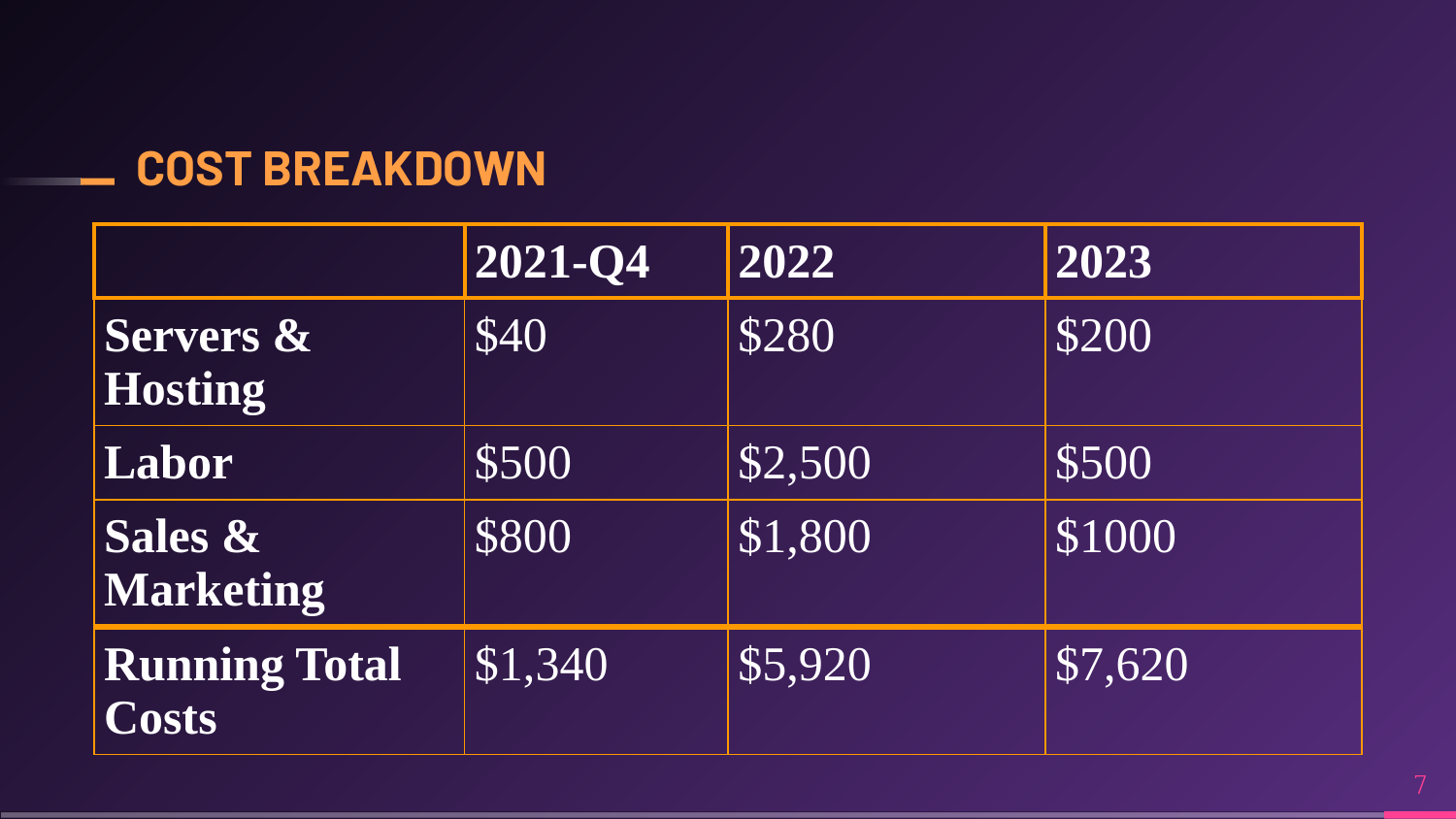

# COST BREAKDOWN
|  | 2021-Q4 | 2022 | 2023 |
| --- | --- | --- | --- |
| Servers & Hosting | $40 | $280 | $200 |
| Labor | $500 | $2,500 | $500 |
| Sales & Marketing | $800 | $1,800 | $1000 |
| Running Total Costs | $1,340 | $5,920 | $7,620 |
7